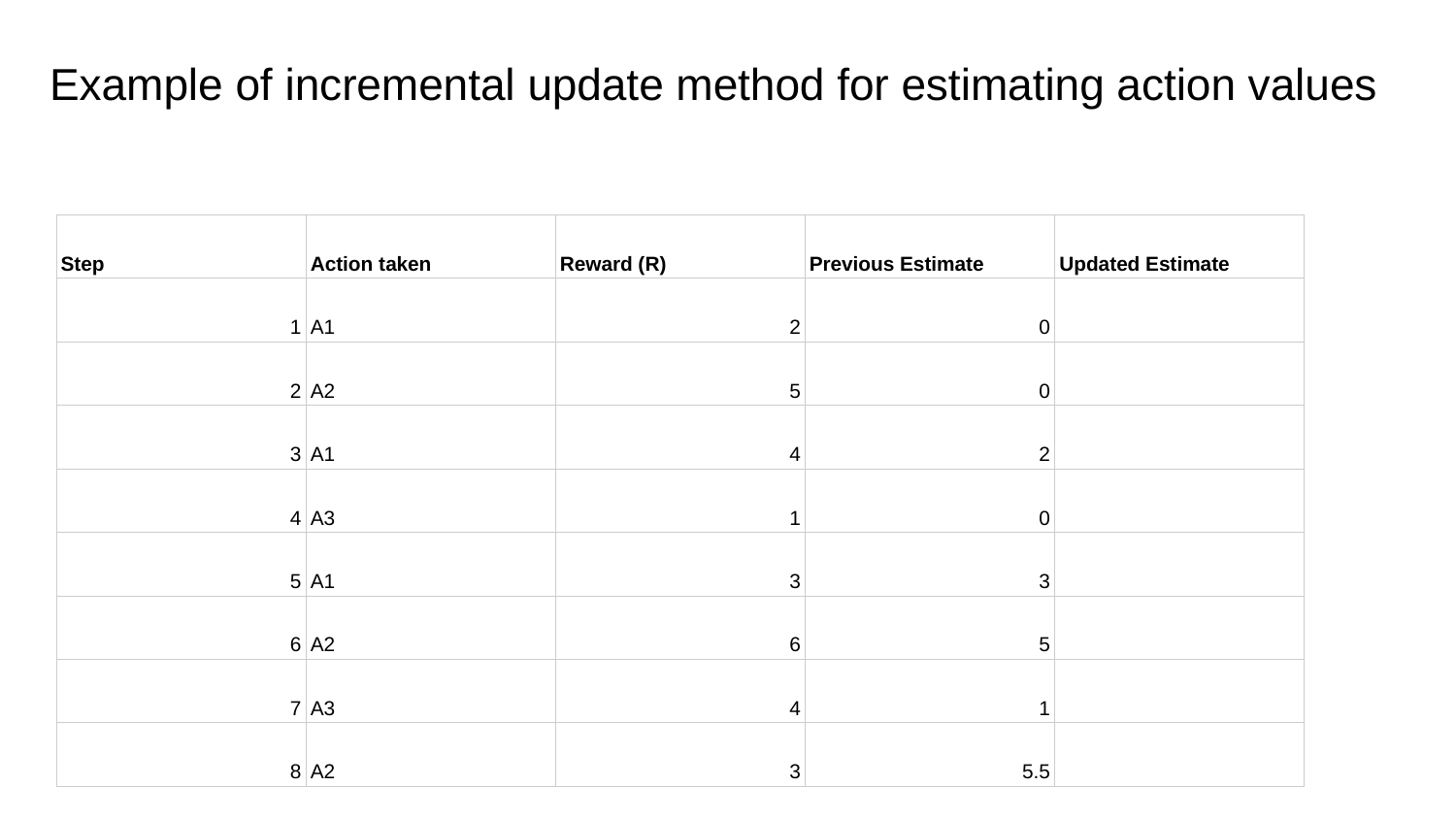

# Example of incremental update method for estimating action values
| Step | Action taken | Reward (R) | Previous Estimate | Updated Estimate |
| --- | --- | --- | --- | --- |
| 1 | A1 | 2 | 0 |  |
| 2 | A2 | 5 | 0 |  |
| 3 | A1 | 4 | 2 |  |
| 4 | A3 | 1 | 0 |  |
| 5 | A1 | 3 | 3 |  |
| 6 | A2 | 6 | 5 |  |
| 7 | A3 | 4 | 1 |  |
| 8 | A2 | 3 | 5.5 |  |